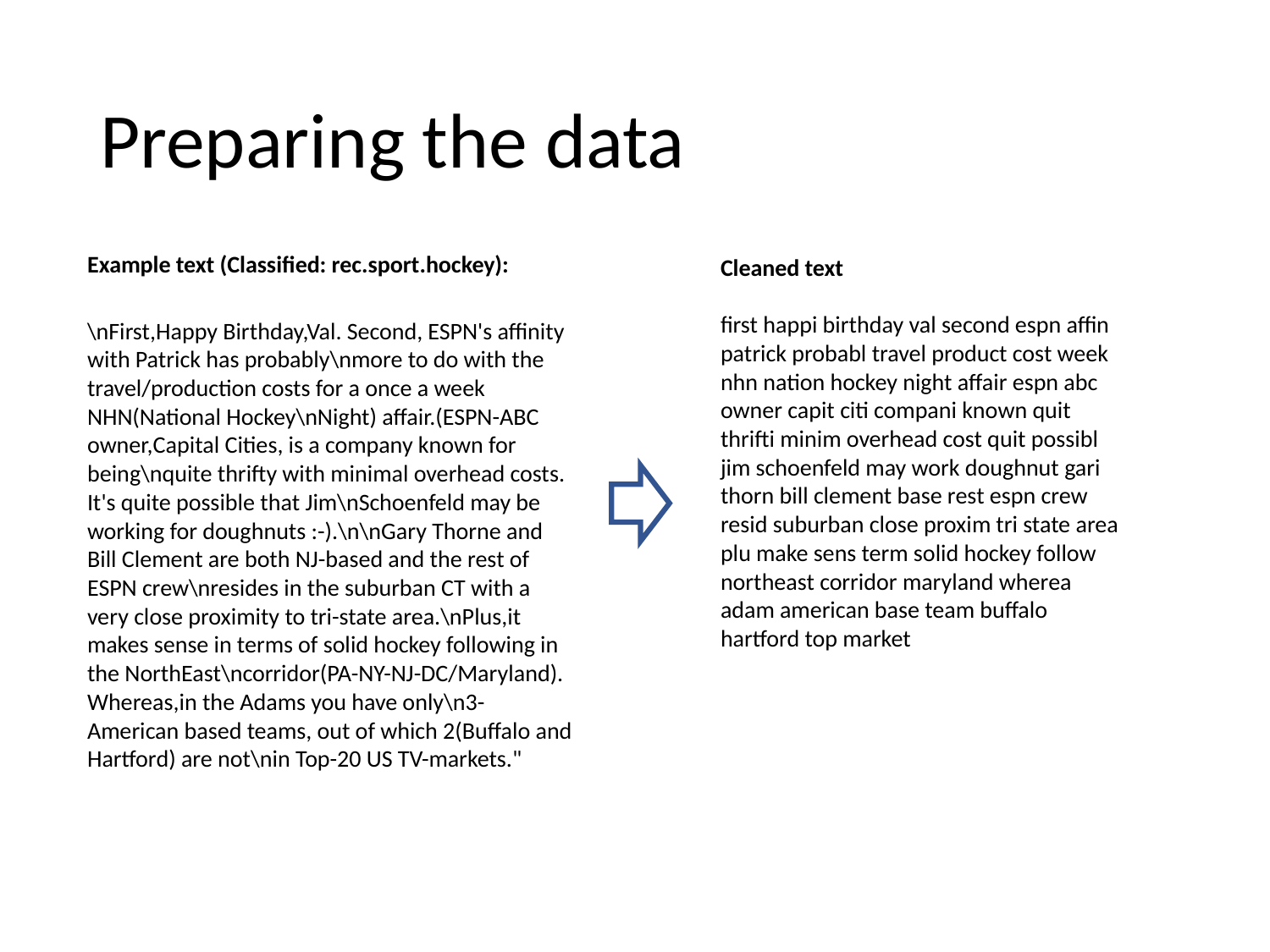

# Preparing the data
Example text (Classified: rec.sport.hockey):

\nFirst,Happy Birthday,Val. Second, ESPN's affinity with Patrick has probably\nmore to do with the travel/production costs for a once a week NHN(National Hockey\nNight) affair.(ESPN-ABC owner,Capital Cities, is a company known for being\nquite thrifty with minimal overhead costs. It's quite possible that Jim\nSchoenfeld may be working for doughnuts :-).\n\nGary Thorne and Bill Clement are both NJ-based and the rest of ESPN crew\nresides in the suburban CT with a very close proximity to tri-state area.\nPlus,it makes sense in terms of solid hockey following in the NorthEast\ncorridor(PA-NY-NJ-DC/Maryland). Whereas,in the Adams you have only\n3-American based teams, out of which 2(Buffalo and Hartford) are not\nin Top-20 US TV-markets."

Cleaned text

first happi birthday val second espn affin patrick probabl travel product cost week nhn nation hockey night affair espn abc owner capit citi compani known quit thrifti minim overhead cost quit possibl jim schoenfeld may work doughnut gari thorn bill clement base rest espn crew resid suburban close proxim tri state area plu make sens term solid hockey follow northeast corridor maryland wherea adam american base team buffalo hartford top market